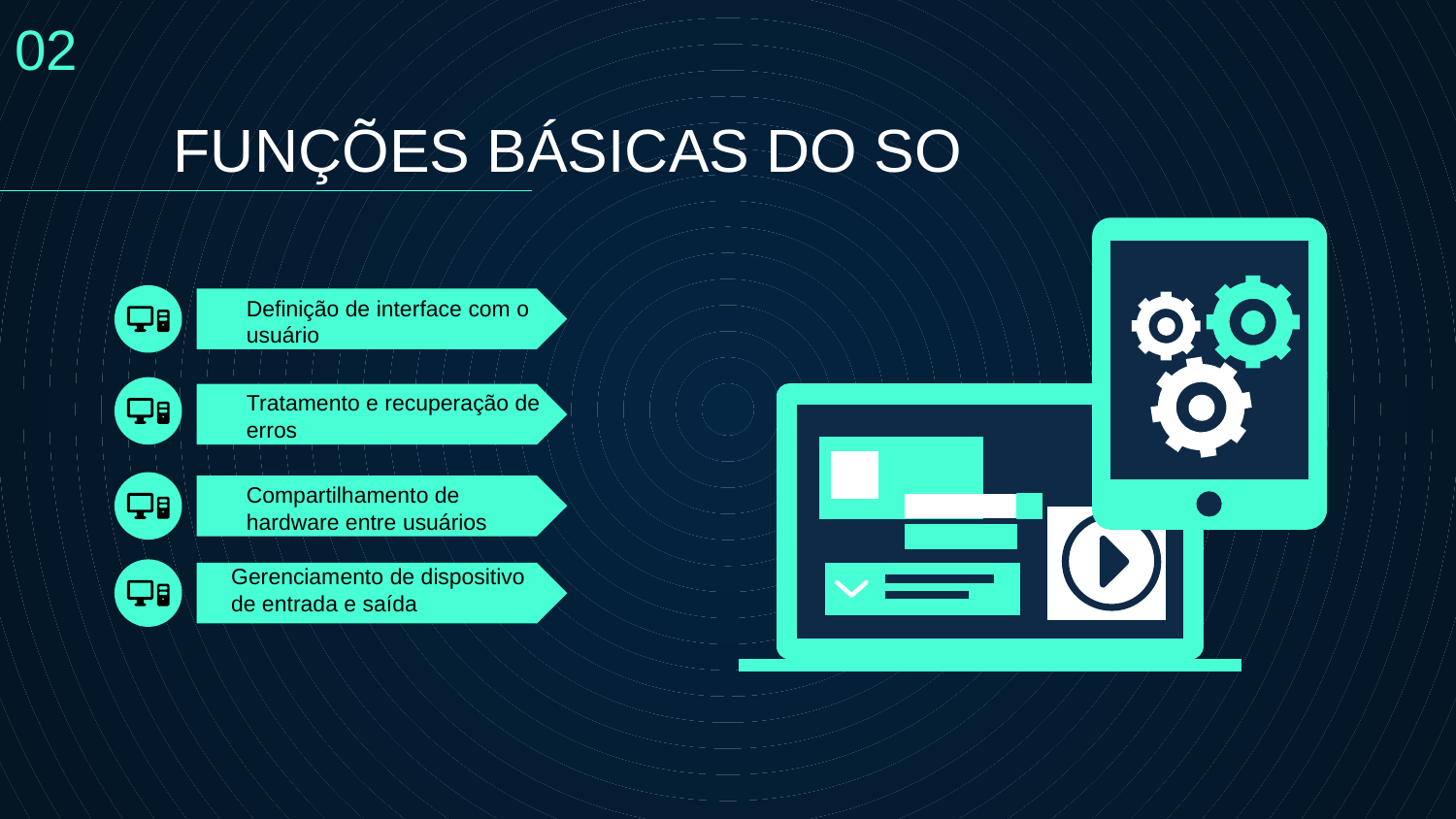

02
FUNÇÕES BÁSICAS DO SO

# Definição de interface com o usuário

Tratamento e recuperação de erros

Compartilhamento de hardware entre usuários

Gerenciamento de dispositivo de entrada e saída